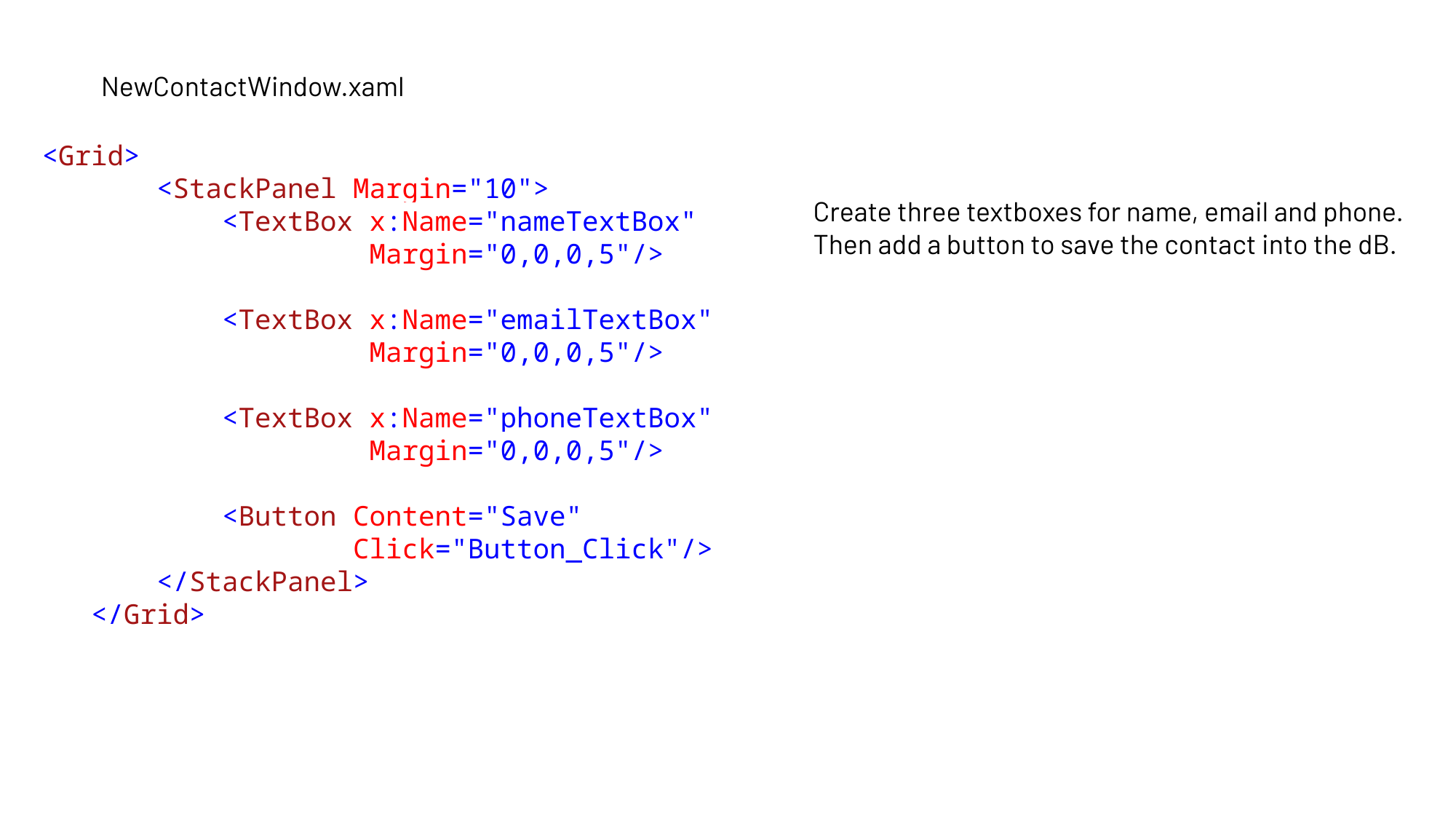

NewContactWindow.xaml
 <Grid>
        <StackPanel Margin="10">
            <TextBox x:Name="nameTextBox"
                     Margin="0,0,0,5"/>

            <TextBox x:Name="emailTextBox"
                     Margin="0,0,0,5"/>

            <TextBox x:Name="phoneTextBox"
                     Margin="0,0,0,5"/>

            <Button Content="Save"
                    Click="Button_Click"/>
        </StackPanel>
    </Grid>
Create three textboxes for name, email and phone.
Then add a button to save the contact into the dB.